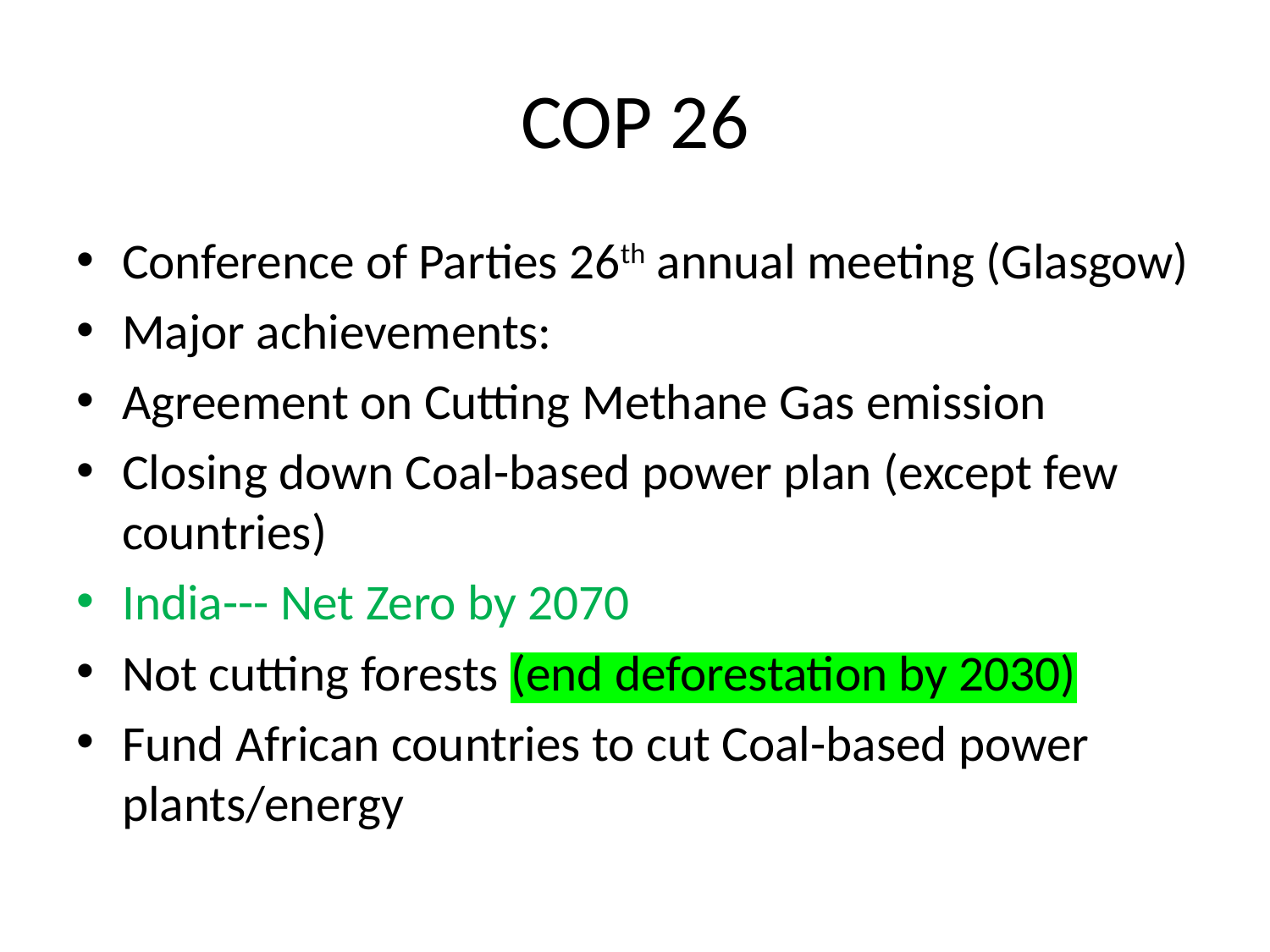

# COP 26
Conference of Parties 26th annual meeting (Glasgow)
Major achievements:
Agreement on Cutting Methane Gas emission
Closing down Coal-based power plan (except few countries)
India--- Net Zero by 2070
Not cutting forests (end deforestation by 2030)
Fund African countries to cut Coal-based power plants/energy